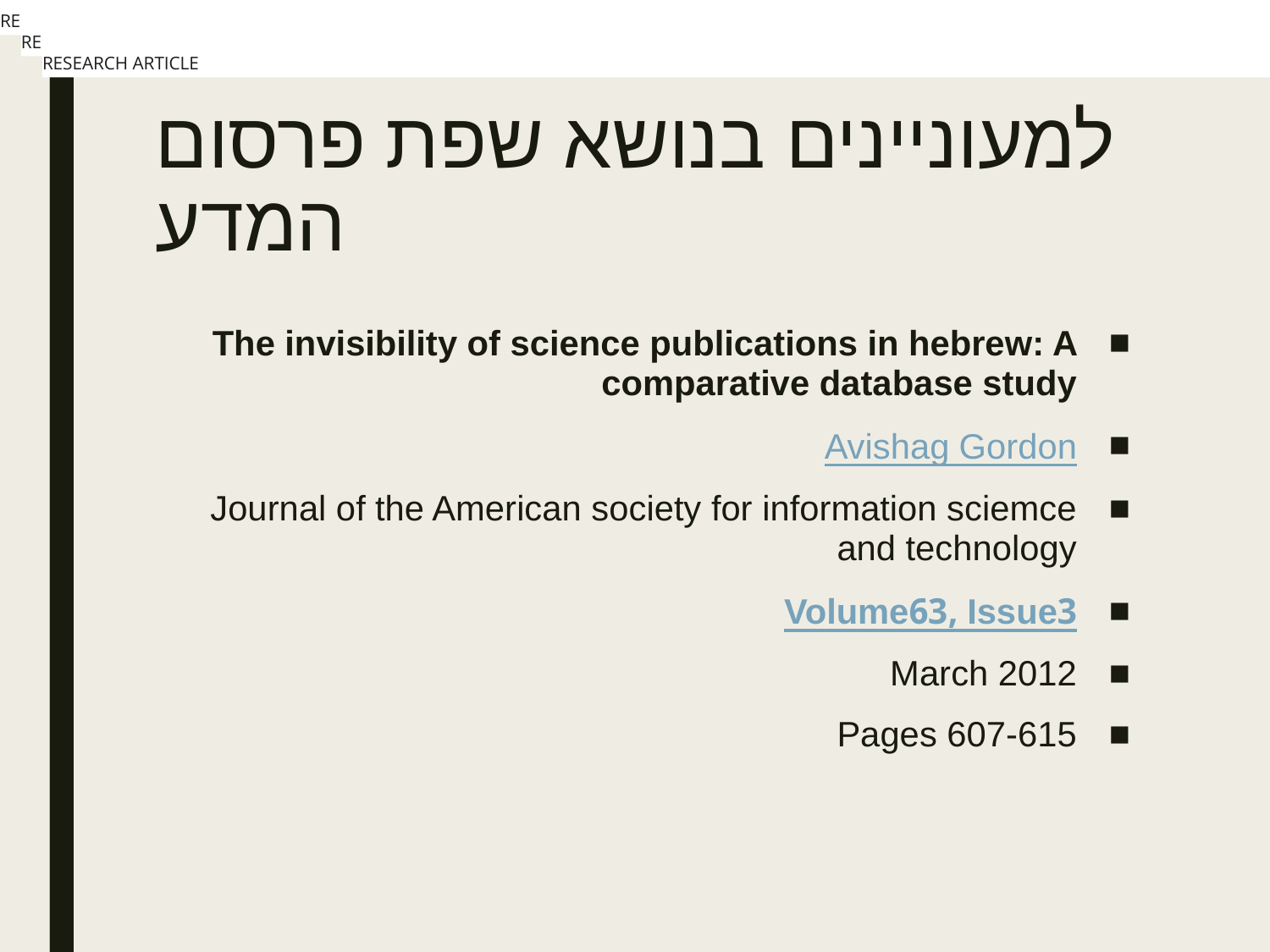

RESEARCH ARTICLE

RESEARCH ARTICLE

RESEARCH ARTICLE
# למעוניינים בנושא שפת פרסום המדע
The invisibility of science publications in hebrew: A comparative database study
Avishag Gordon
Journal of the American society for information sciemce and technology
Volume63, Issue3
March 2012
Pages 607-615